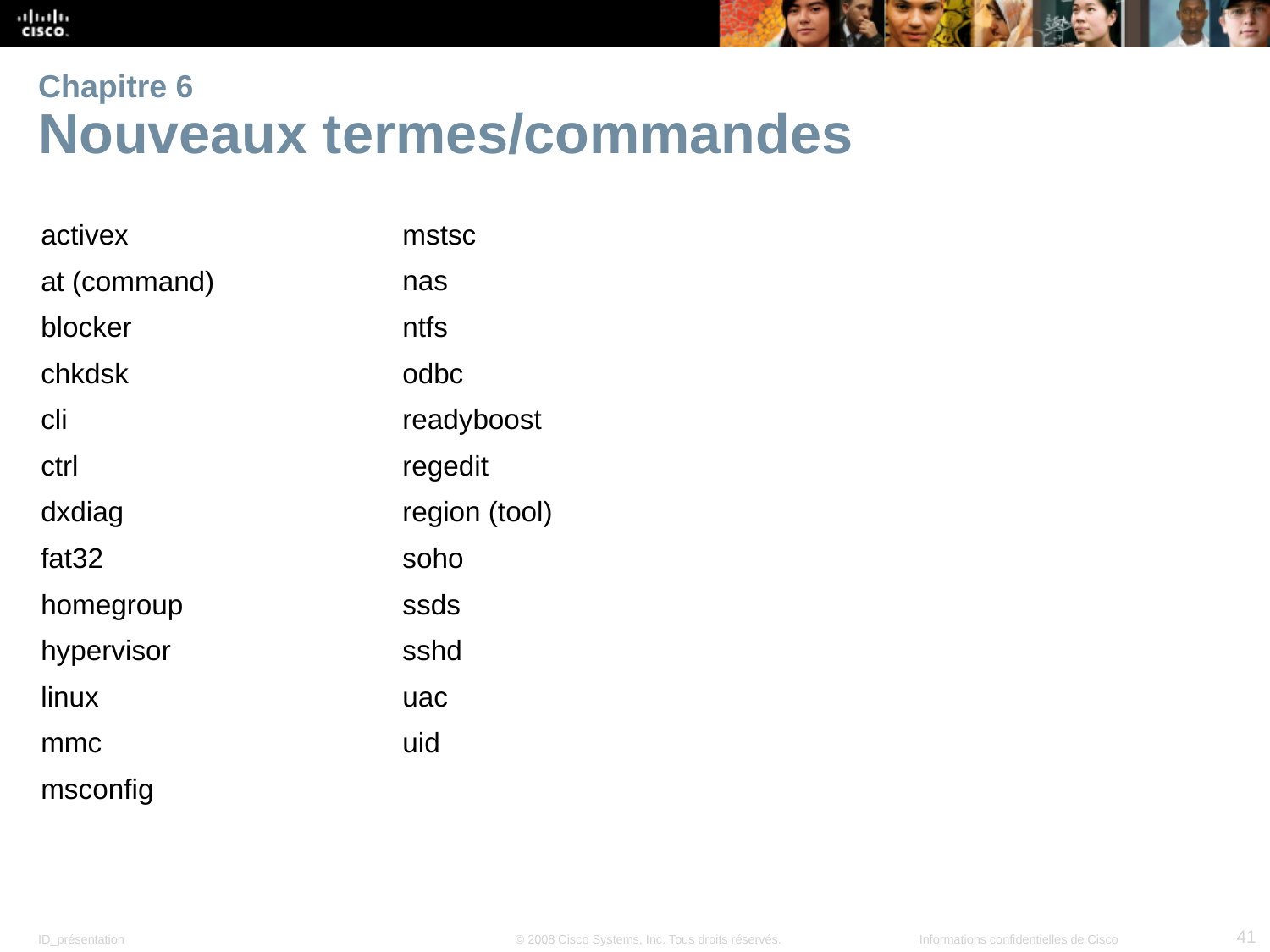

# Chapitre 6 Nouveaux termes/commandes
activex
at (command)
blocker
chkdsk
cli
ctrl
dxdiag
fat32
homegroup
hypervisor
linux
mmc
msconfig
mstsc
nas
ntfs
odbc
readyboost
regedit
region (tool)
soho
ssds
sshd
uac
uid